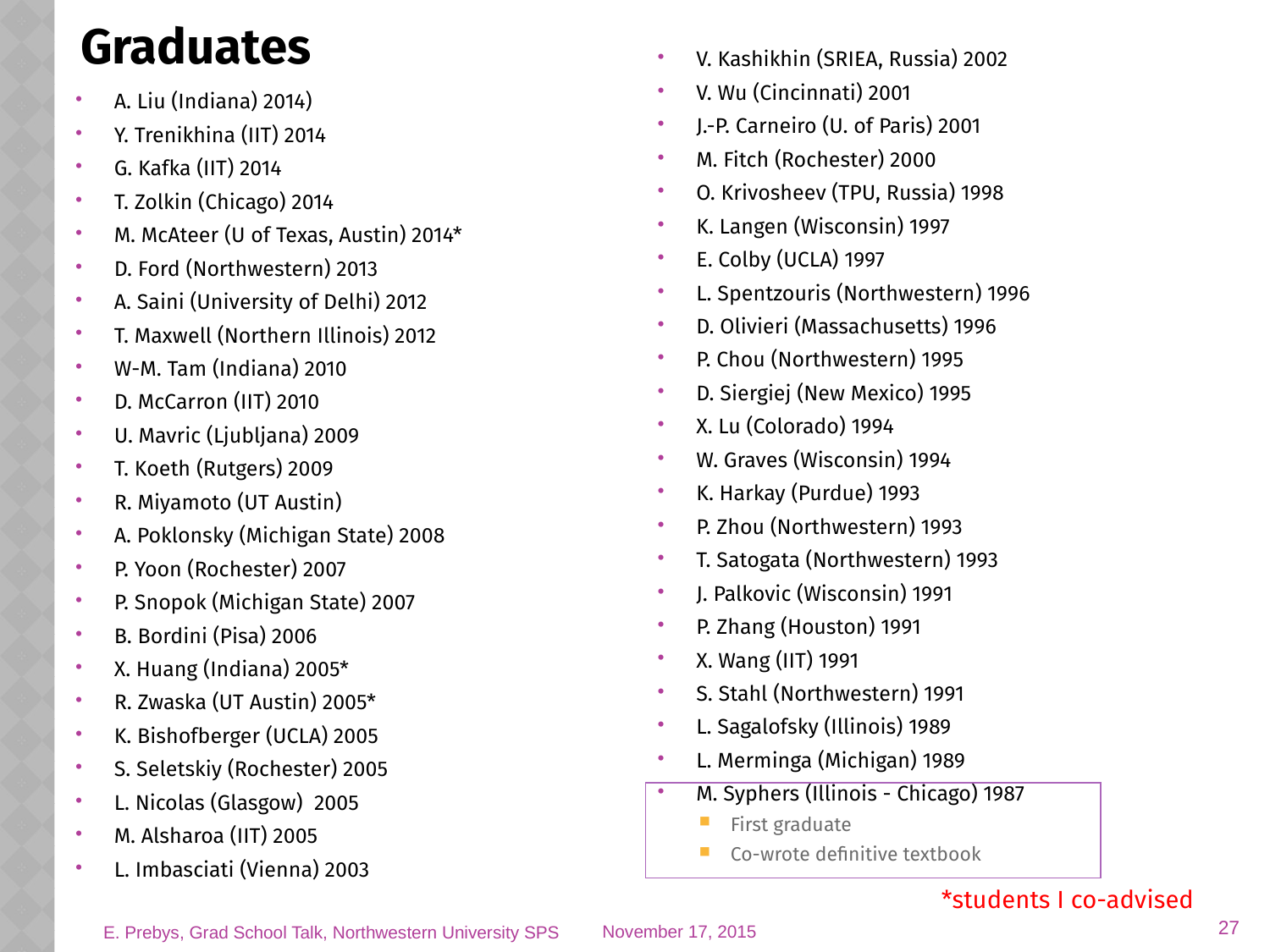

# Graduates
V. Kashikhin (SRIEA, Russia) 2002
V. Wu (Cincinnati) 2001
J.-P. Carneiro (U. of Paris) 2001
M. Fitch (Rochester) 2000
O. Krivosheev (TPU, Russia) 1998
K. Langen (Wisconsin) 1997
E. Colby (UCLA) 1997
L. Spentzouris (Northwestern) 1996
D. Olivieri (Massachusetts) 1996
P. Chou (Northwestern) 1995
D. Siergiej (New Mexico) 1995
X. Lu (Colorado) 1994
W. Graves (Wisconsin) 1994
K. Harkay (Purdue) 1993
P. Zhou (Northwestern) 1993
T. Satogata (Northwestern) 1993
J. Palkovic (Wisconsin) 1991
P. Zhang (Houston) 1991
X. Wang (IIT) 1991
S. Stahl (Northwestern) 1991
L. Sagalofsky (Illinois) 1989
L. Merminga (Michigan) 1989
M. Syphers (Illinois - Chicago) 1987
First graduate
Co-wrote definitive textbook
A. Liu (Indiana) 2014)
Y. Trenikhina (IIT) 2014
G. Kafka (IIT) 2014
T. Zolkin (Chicago) 2014
M. McAteer (U of Texas, Austin) 2014*
D. Ford (Northwestern) 2013
A. Saini (University of Delhi) 2012
T. Maxwell (Northern Illinois) 2012
W-M. Tam (Indiana) 2010
D. McCarron (IIT) 2010
U. Mavric (Ljubljana) 2009
T. Koeth (Rutgers) 2009
R. Miyamoto (UT Austin)
A. Poklonsky (Michigan State) 2008
P. Yoon (Rochester) 2007
P. Snopok (Michigan State) 2007
B. Bordini (Pisa) 2006
X. Huang (Indiana) 2005*
R. Zwaska (UT Austin) 2005*
K. Bishofberger (UCLA) 2005
S. Seletskiy (Rochester) 2005
L. Nicolas (Glasgow)  2005
M. Alsharoa (IIT) 2005
L. Imbasciati (Vienna) 2003

*students I co-advised
27
E. Prebys, Grad School Talk, Northwestern University SPS
November 17, 2015